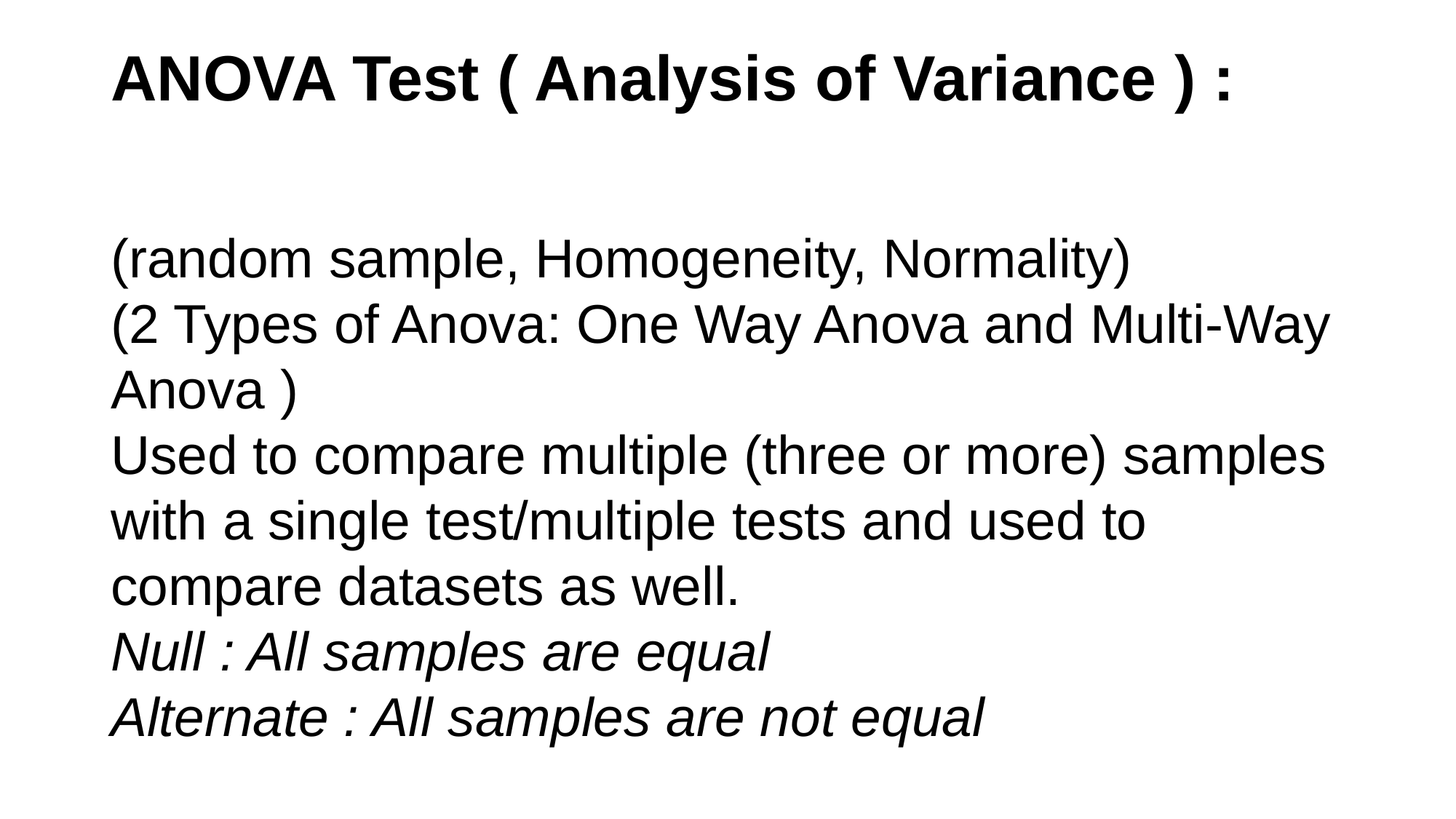

# ANOVA Test ( Analysis of Variance ) :

(random sample, Homogeneity, Normality)
(2 Types of Anova: One Way Anova and Multi-Way Anova )
Used to compare multiple (three or more) samples with a single test/multiple tests and used to compare datasets as well.
Null : All samples are equal
Alternate : All samples are not equal